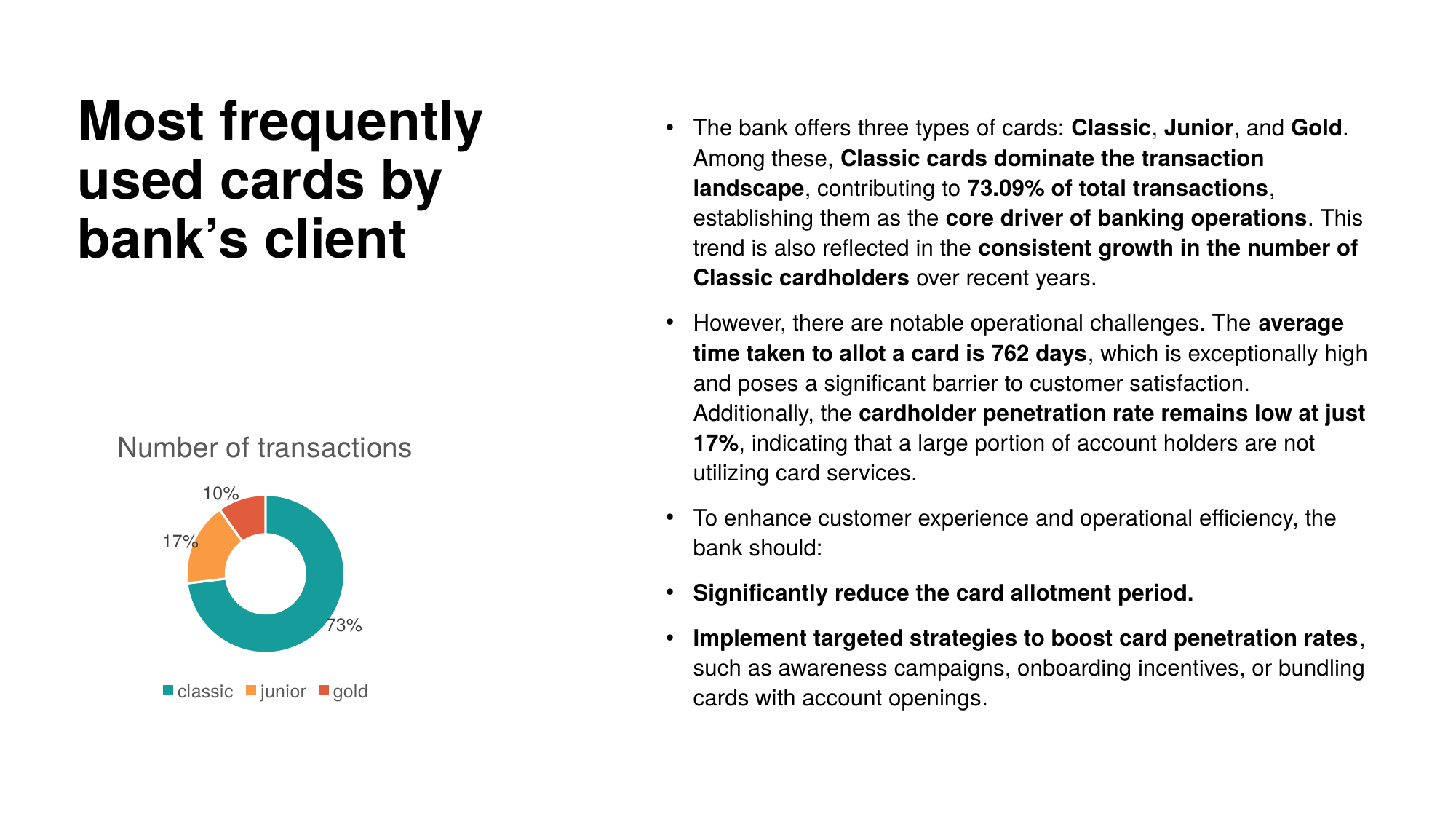

# Most frequently used cards by bank’s client
The bank offers three types of cards: Classic, Junior, and Gold. Among these, Classic cards dominate the transaction landscape, contributing to 73.09% of total transactions, establishing them as the core driver of banking operations. This trend is also reflected in the consistent growth in the number of Classic cardholders over recent years.
However, there are notable operational challenges. The average time taken to allot a card is 762 days, which is exceptionally high and poses a significant barrier to customer satisfaction. Additionally, the cardholder penetration rate remains low at just 17%, indicating that a large portion of account holders are not utilizing card services.
To enhance customer experience and operational efficiency, the bank should:
Significantly reduce the card allotment period.
Implement targeted strategies to boost card penetration rates, such as awareness campaigns, onboarding incentives, or bundling cards with account openings.

### Chart: Number of transactions

| Category |  |
|---|---|
| classic | 313225.0 |
| junior | 73105.0 |
| gold | 42229.0 |